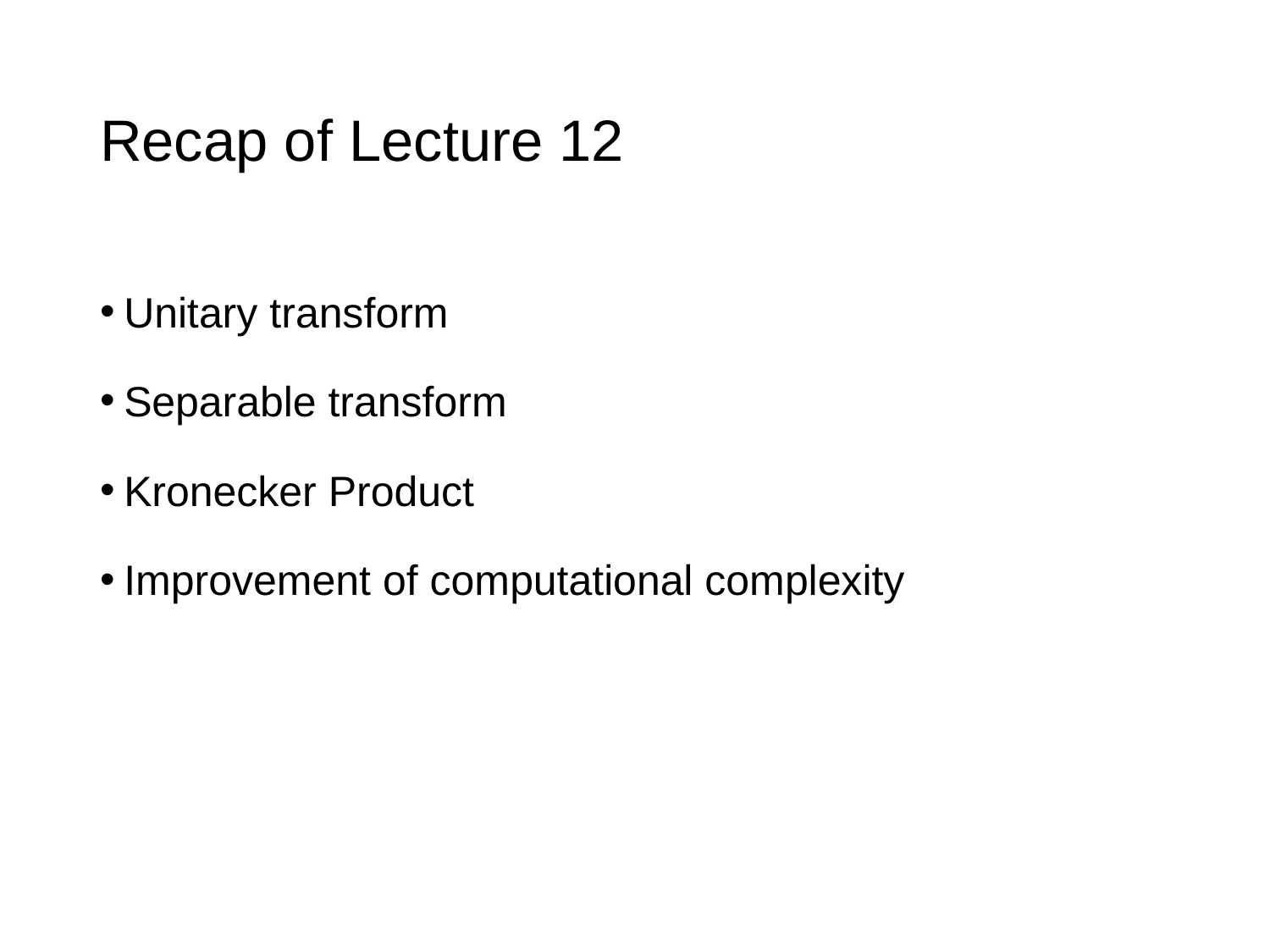

# Recap of Lecture 12
Unitary transform
Separable transform
Kronecker Product
Improvement of computational complexity